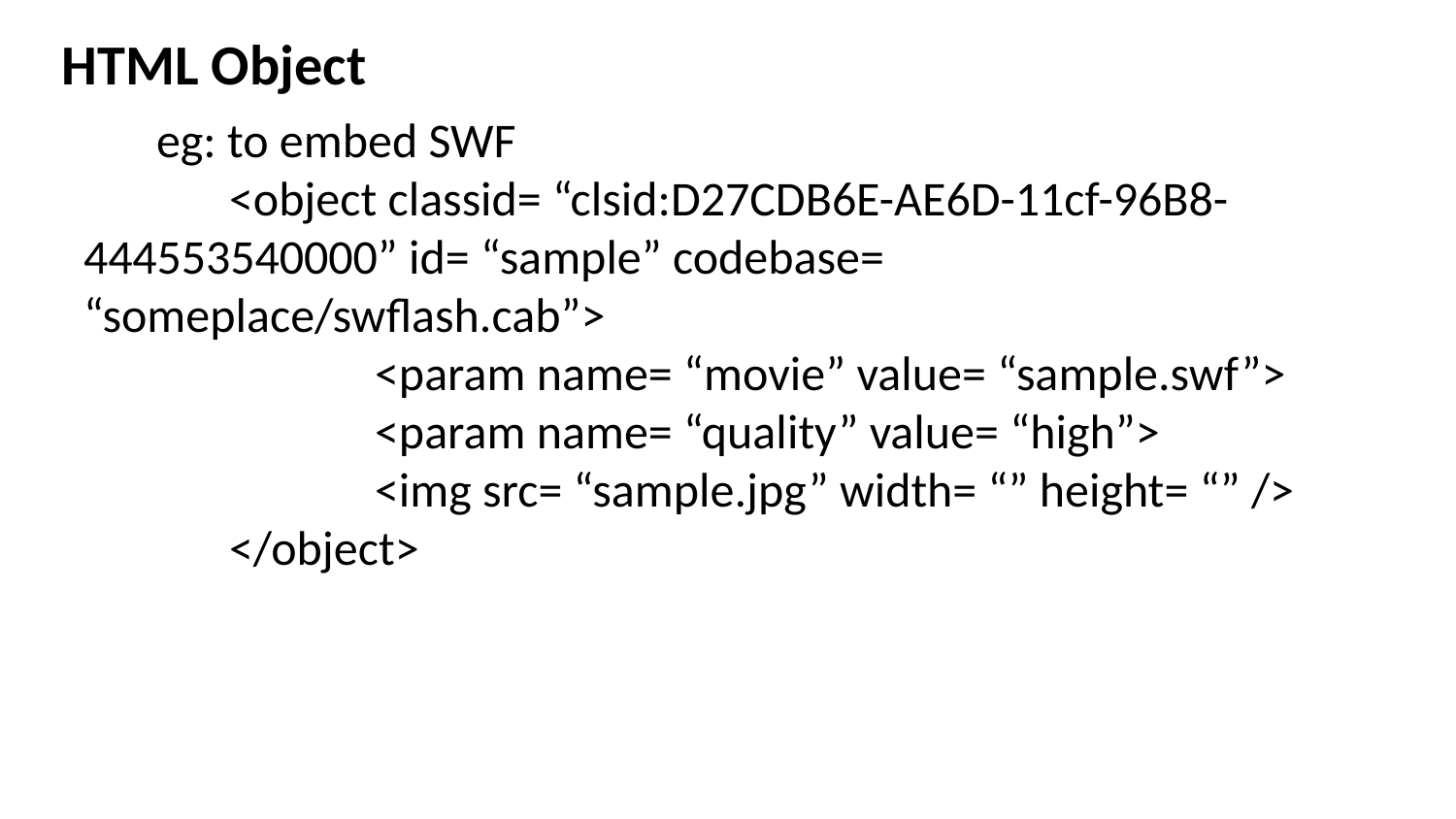

# HTML Object
eg: to embed SWF
	<object classid= “clsid:D27CDB6E-AE6D-11cf-96B8-444553540000” id= “sample” codebase= “someplace/swflash.cab”>
		<param name= “movie” value= “sample.swf”>
		<param name= “quality” value= “high”>
		<img src= “sample.jpg” width= “” height= “” />
	</object>